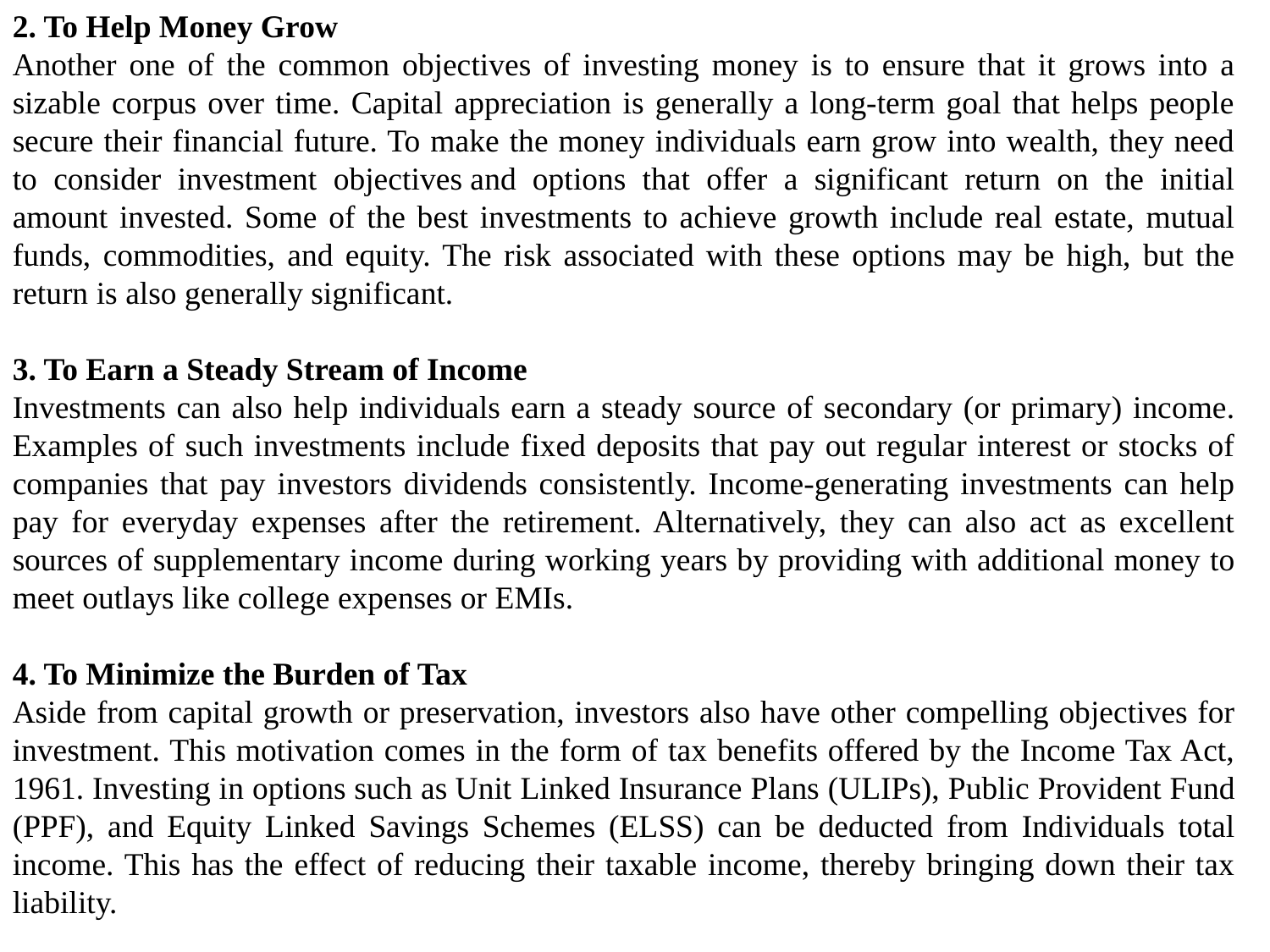

2. To Help Money Grow
Another one of the common objectives of investing money is to ensure that it grows into a sizable corpus over time. Capital appreciation is generally a long-term goal that helps people secure their financial future. To make the money individuals earn grow into wealth, they need to consider investment objectives and options that offer a significant return on the initial amount invested. Some of the best investments to achieve growth include real estate, mutual funds, commodities, and equity. The risk associated with these options may be high, but the return is also generally significant.

3. To Earn a Steady Stream of Income
Investments can also help individuals earn a steady source of secondary (or primary) income. Examples of such investments include fixed deposits that pay out regular interest or stocks of companies that pay investors dividends consistently. Income-generating investments can help pay for everyday expenses after the retirement. Alternatively, they can also act as excellent sources of supplementary income during working years by providing with additional money to meet outlays like college expenses or EMIs.

4. To Minimize the Burden of Tax
Aside from capital growth or preservation, investors also have other compelling objectives for investment. This motivation comes in the form of tax benefits offered by the Income Tax Act, 1961. Investing in options such as Unit Linked Insurance Plans (ULIPs), Public Provident Fund (PPF), and Equity Linked Savings Schemes (ELSS) can be deducted from Individuals total income. This has the effect of reducing their taxable income, thereby bringing down their tax liability.